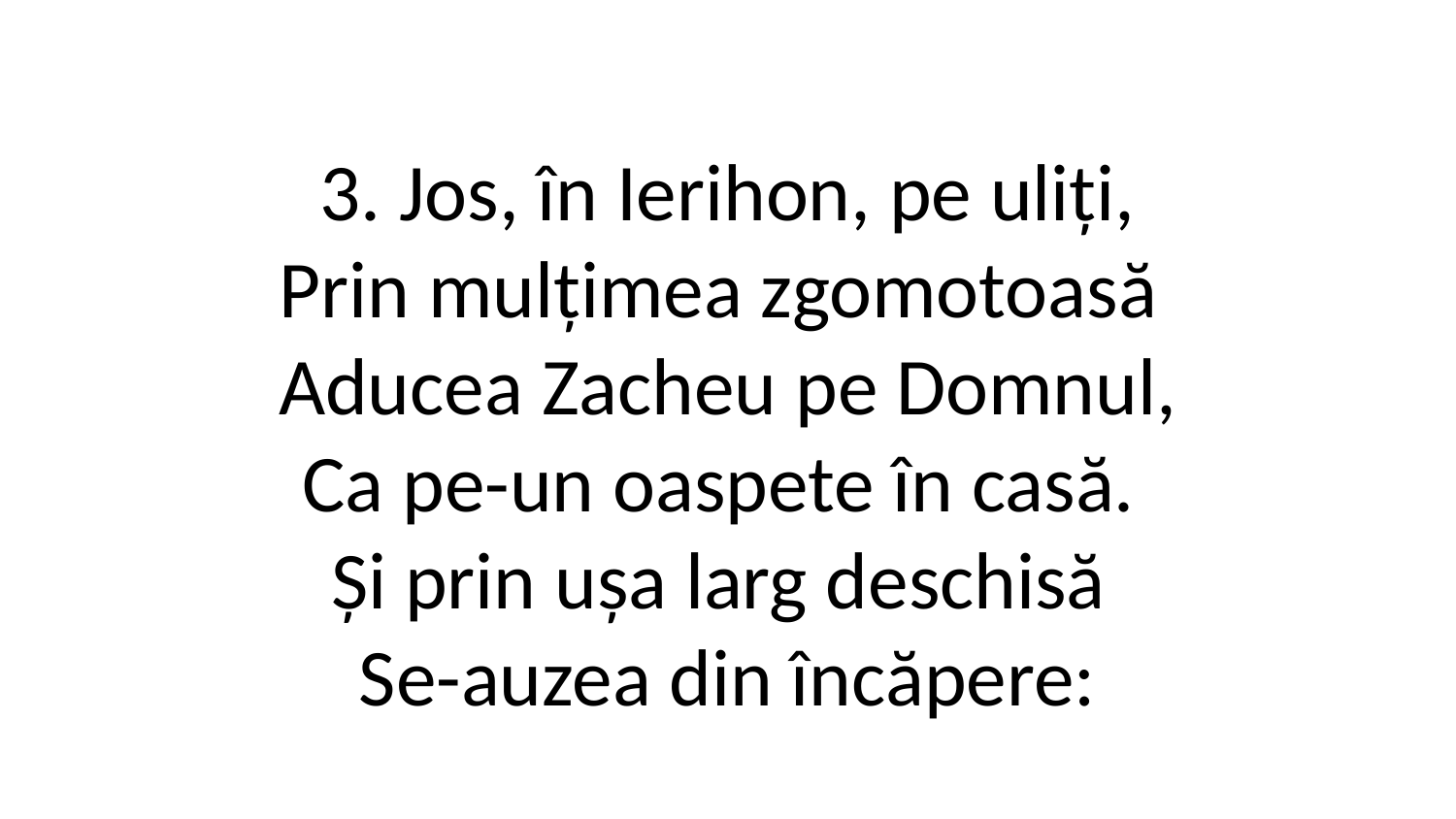

3. Jos, în Ierihon, pe uliți,
Prin mulțimea zgomotoasă
Aducea Zacheu pe Domnul,
Ca pe-un oaspete în casă.
Și prin ușa larg deschisă
Se-auzea din încăpere: